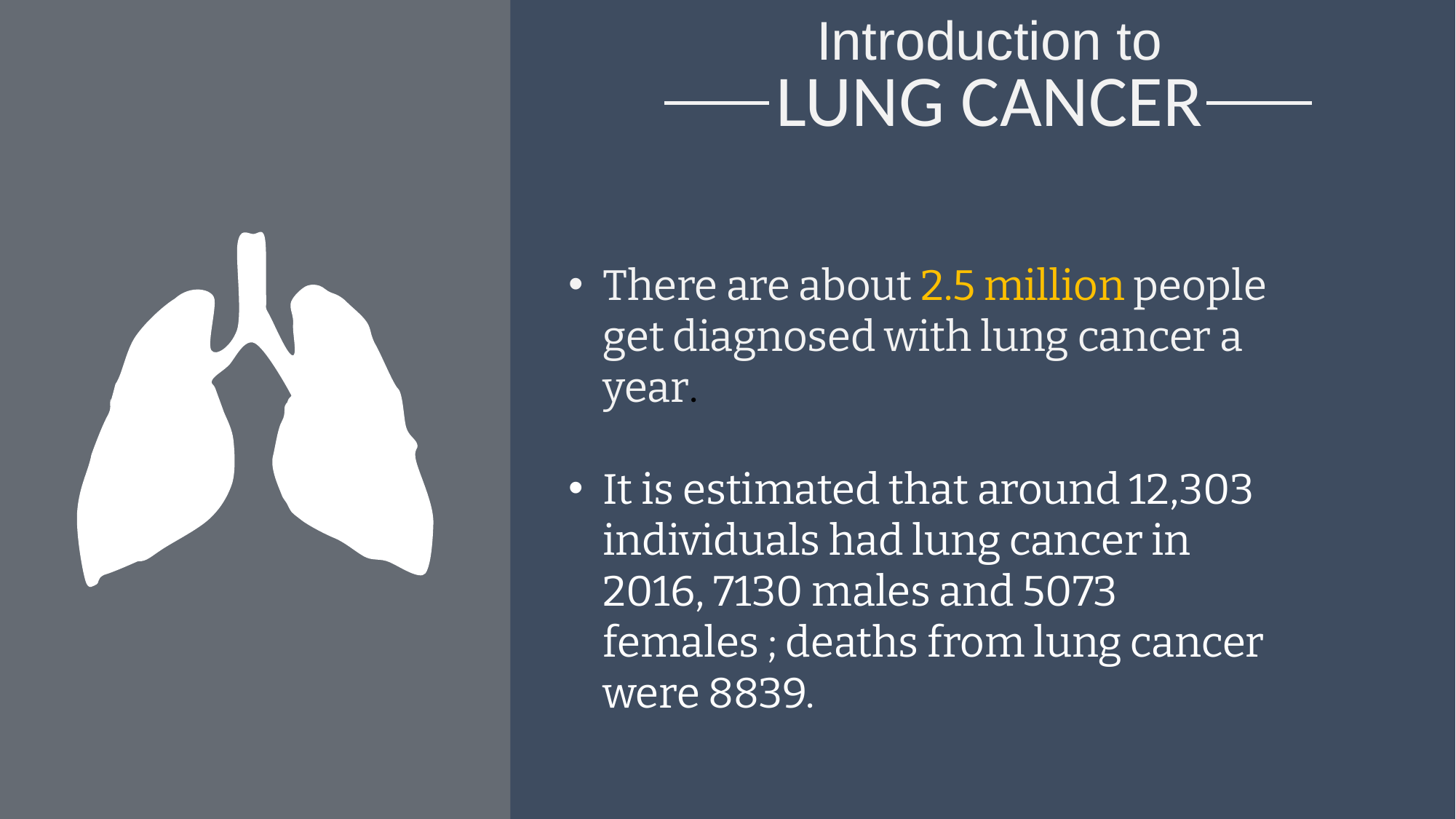

Introduction to
# LUNG CANCER

There are about 2.5 million people get diagnosed with lung cancer a year.

It is estimated that around 12,303 individuals had lung cancer in 2016, 7130 males and 5073 females ; deaths from lung cancer were 8839.